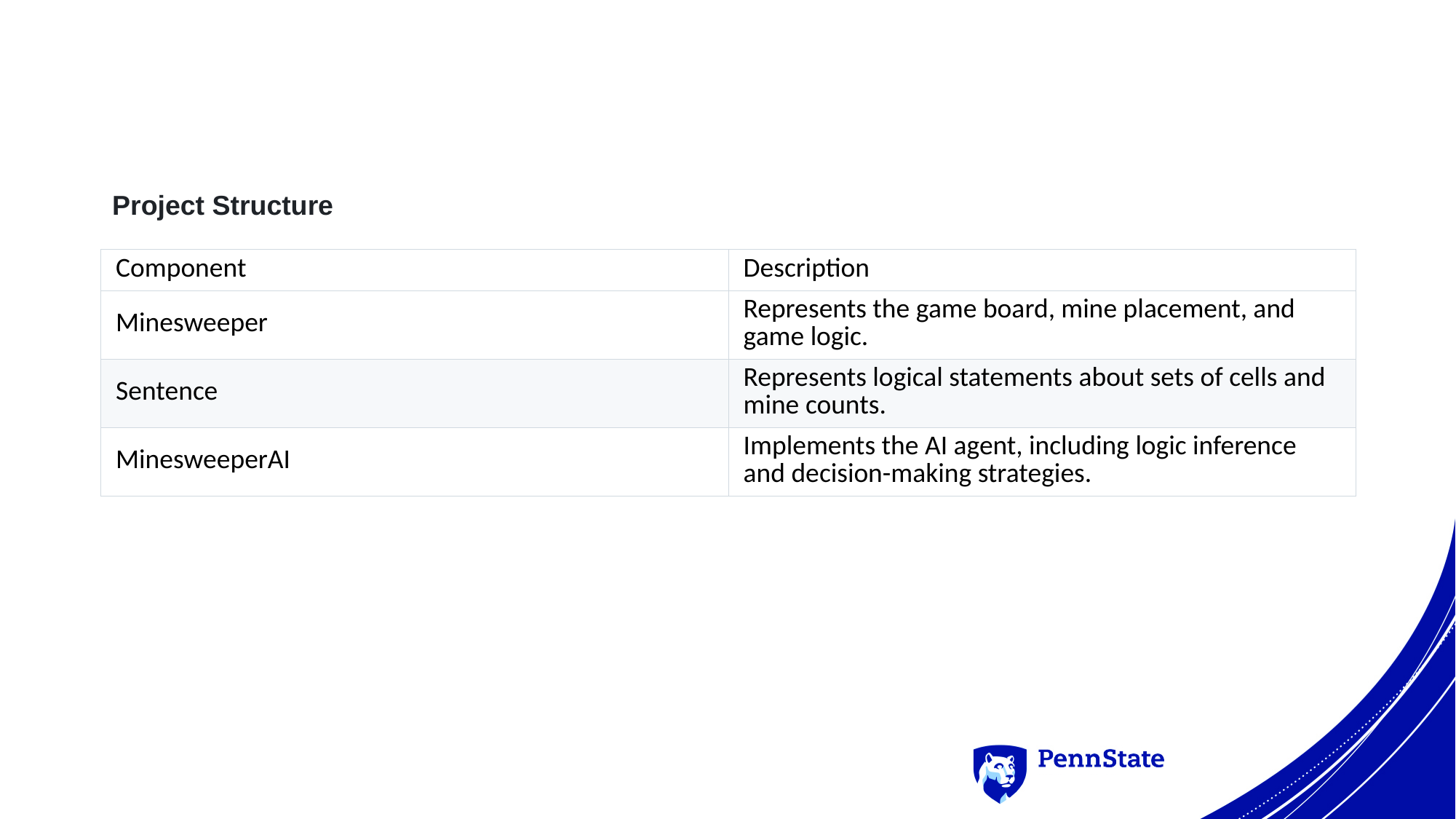

#
Project Structure
| Component | Description |
| --- | --- |
| Minesweeper | Represents the game board, mine placement, and game logic. |
| Sentence | Represents logical statements about sets of cells and mine counts. |
| MinesweeperAI | Implements the AI agent, including logic inference and decision-making strategies. |